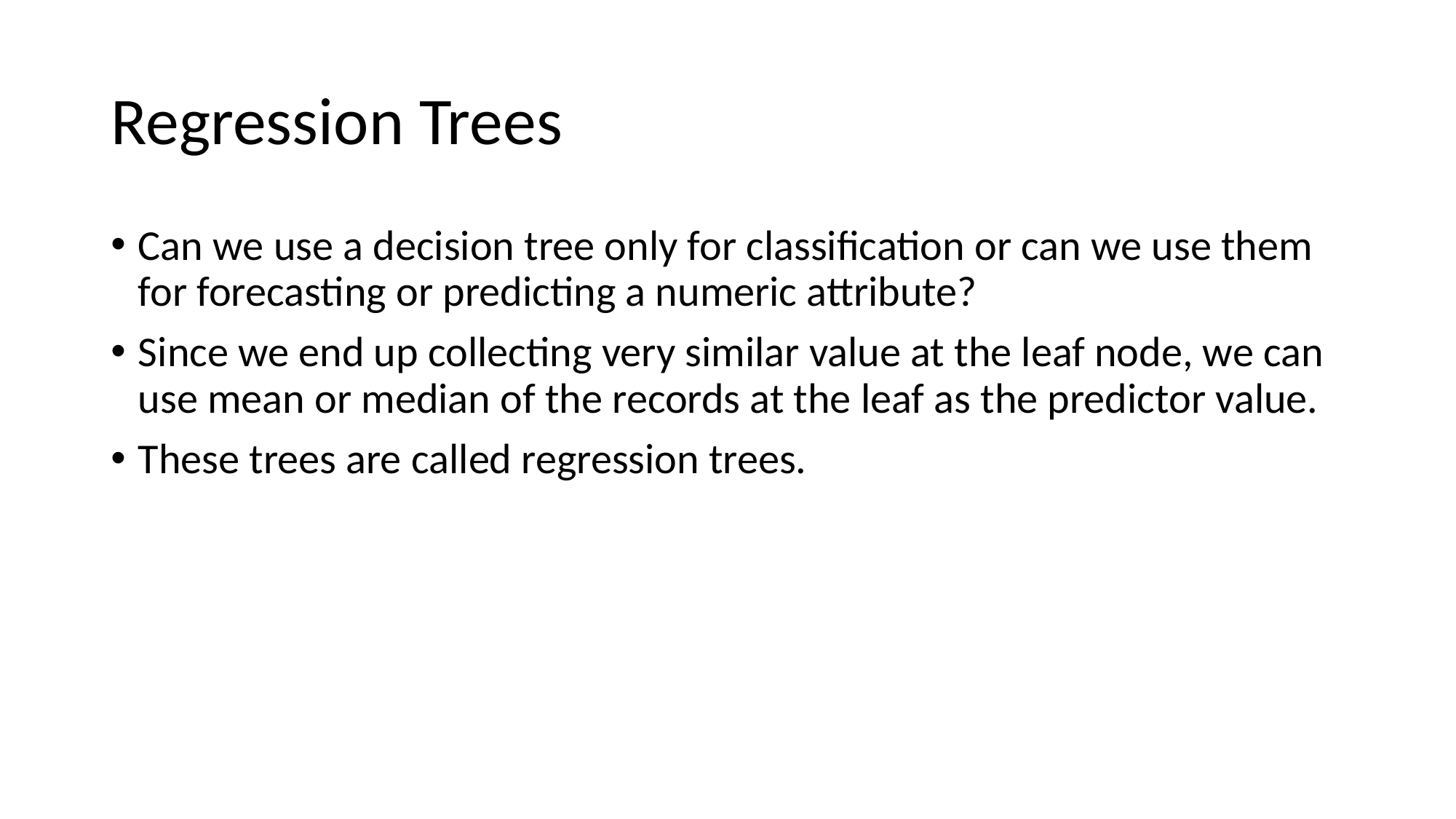

# Regression Trees
Can we use a decision tree only for classification or can we use them for forecasting or predicting a numeric attribute?
Since we end up collecting very similar value at the leaf node, we can use mean or median of the records at the leaf as the predictor value.
These trees are called regression trees.